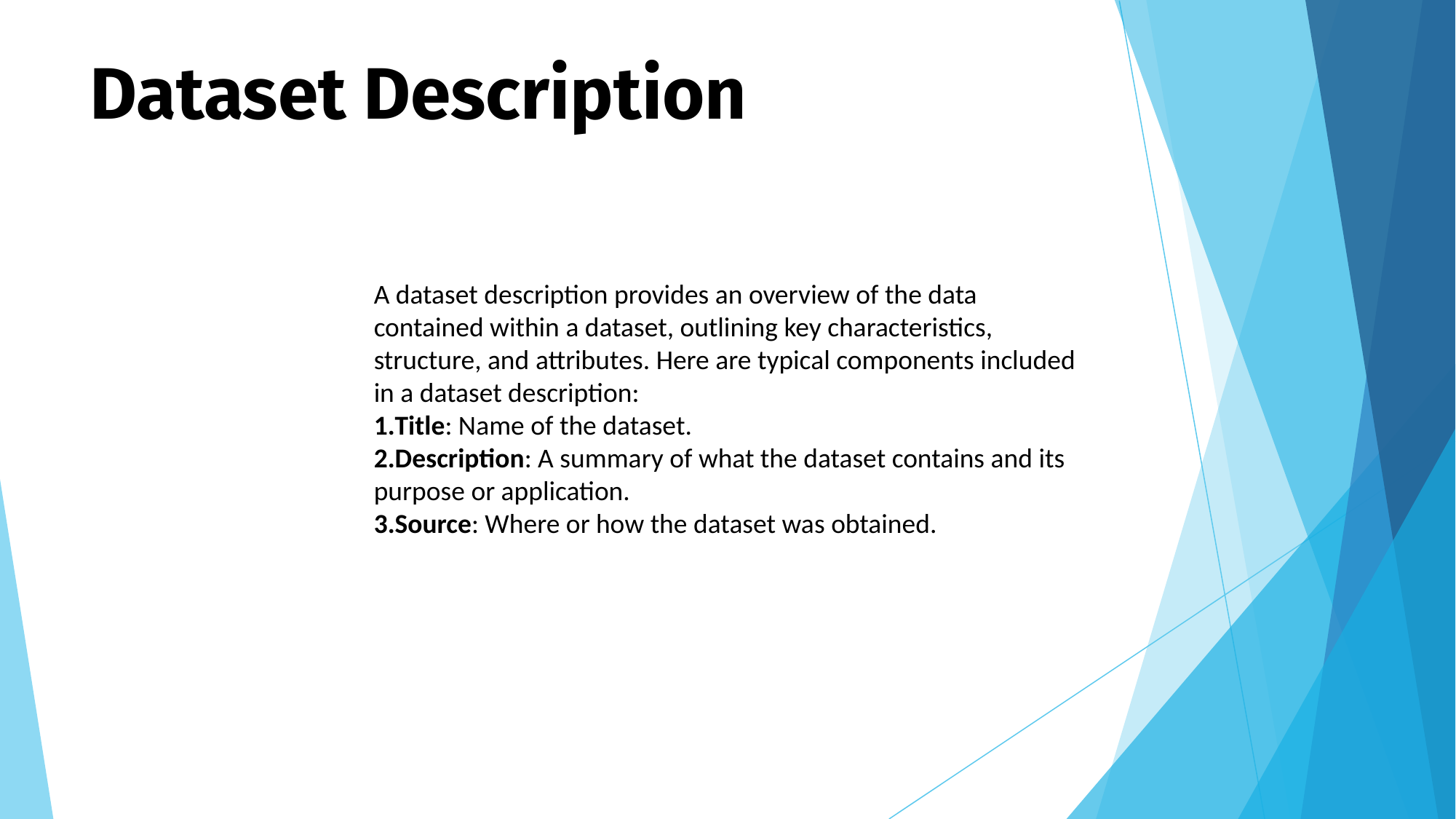

# Dataset Description
A dataset description provides an overview of the data contained within a dataset, outlining key characteristics, structure, and attributes. Here are typical components included in a dataset description:
Title: Name of the dataset.
Description: A summary of what the dataset contains and its purpose or application.
Source: Where or how the dataset was obtained.